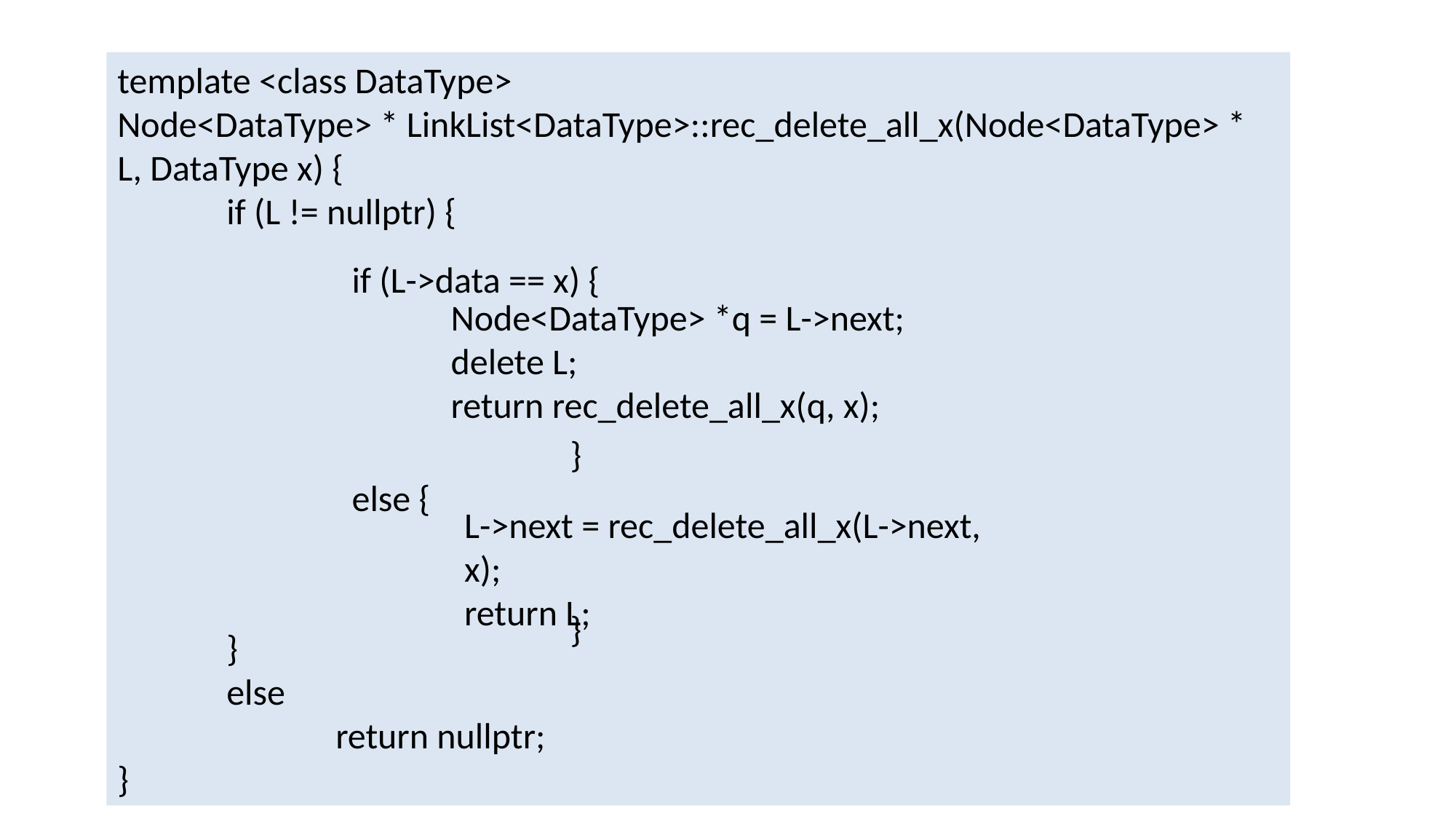

template <class DataType>
Node<DataType> * LinkList<DataType>::rec_delete_all_x(Node<DataType> * L, DataType x) {
	if (L != nullptr) {

	}
	else
		return nullptr;
}
if (L->data == x) {

		}
else {

		}
Node<DataType> *q = L->next;
delete L;
return rec_delete_all_x(q, x);
L->next = rec_delete_all_x(L->next, x);
return L;